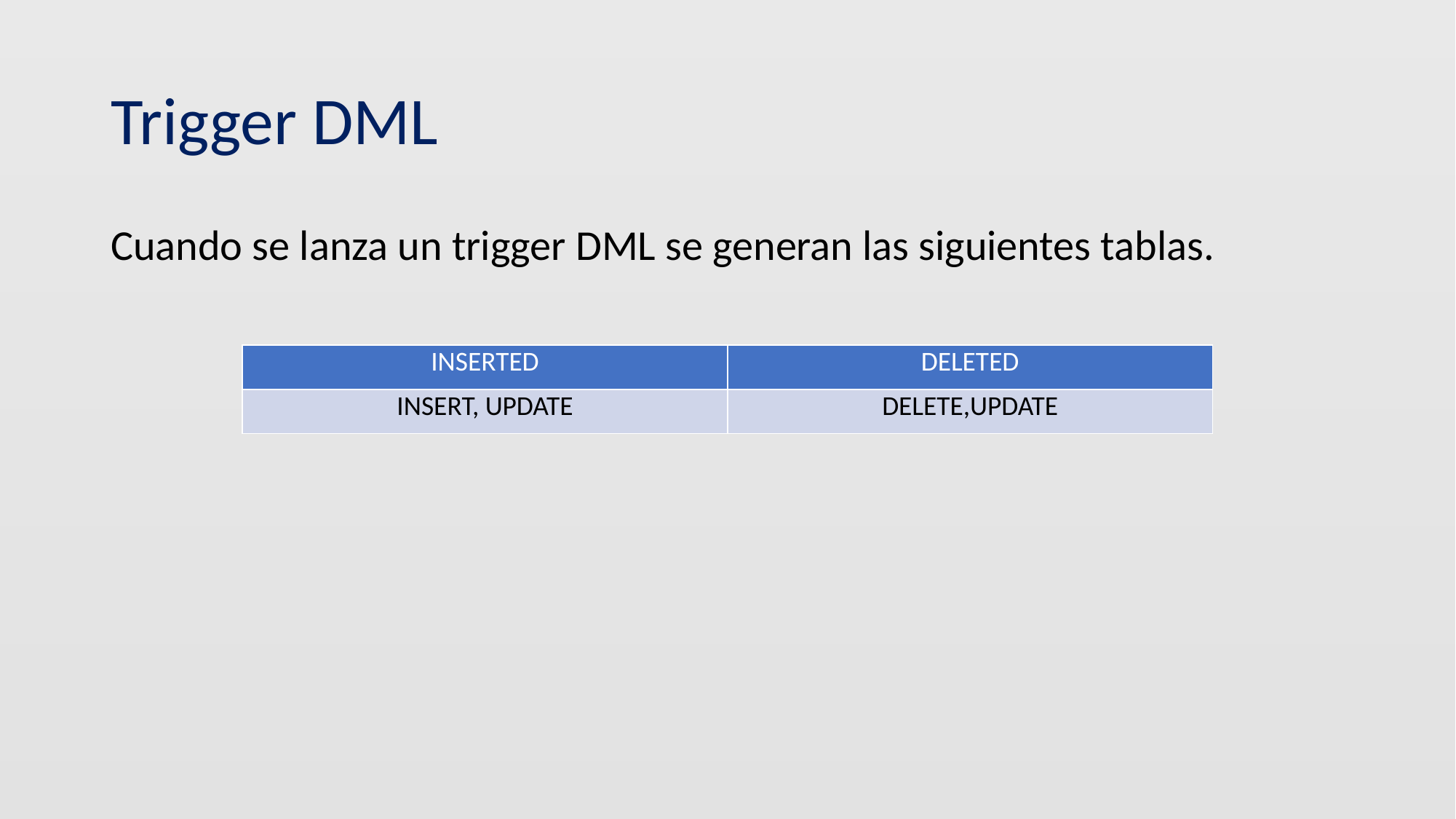

# Trigger DML
Cuando se lanza un trigger DML se generan las siguientes tablas.

| INSERTED | DELETED |
| --- | --- |
| INSERT, UPDATE | DELETE,UPDATE |